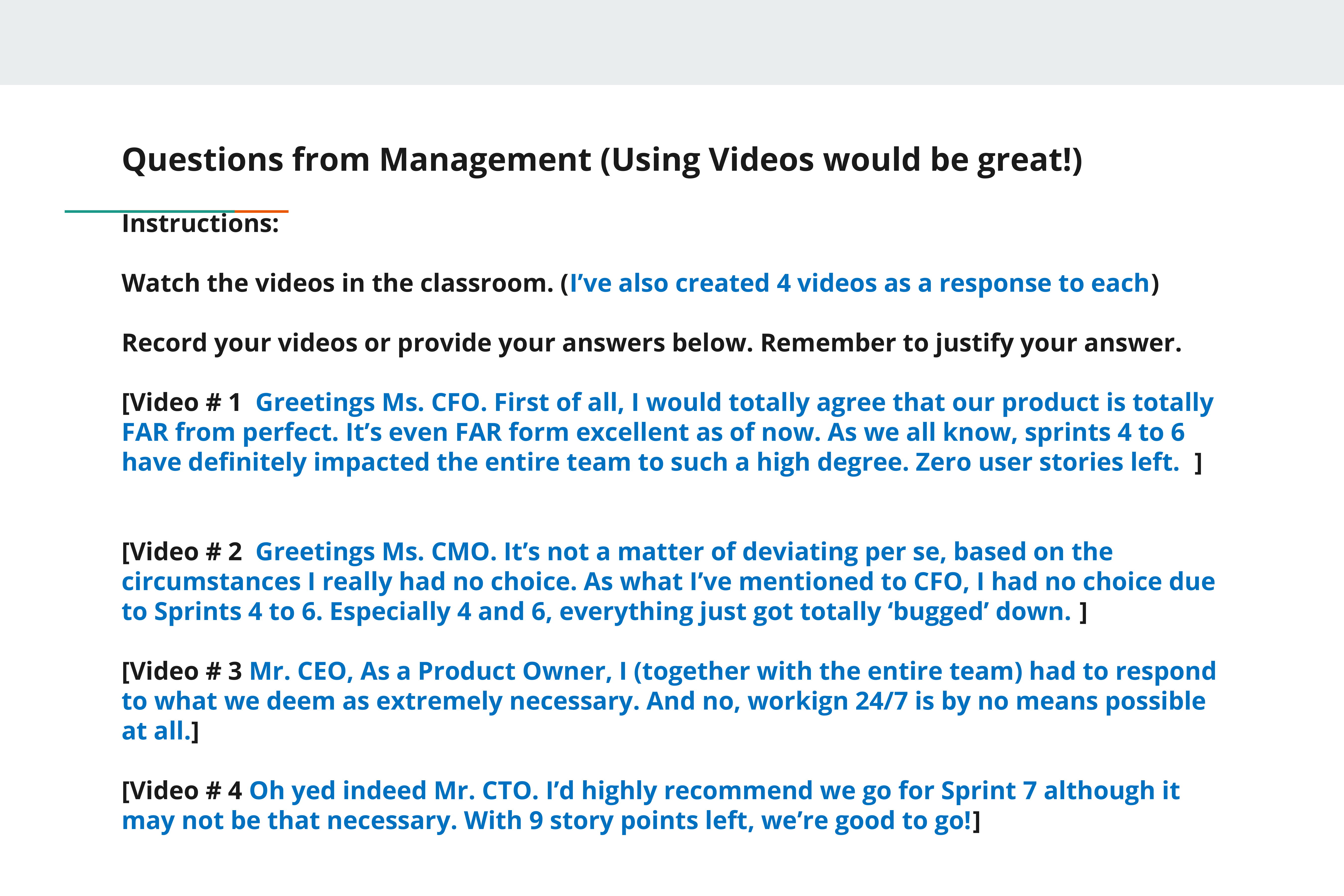

# Questions from Management (Using Videos would be great!)

Instructions:

Watch the videos in the classroom. (I’ve also created 4 videos as a response to each)

Record your videos or provide your answers below. Remember to justify your answer.

[Video # 1  Greetings Ms. CFO. First of all, I would totally agree that our product is totally FAR from perfect. It’s even FAR form excellent as of now. As we all know, sprints 4 to 6 have definitely impacted the entire team to such a high degree. Zero user stories left.  ]
[Video # 2  Greetings Ms. CMO. It’s not a matter of deviating per se, based on the circumstances I really had no choice. As what I’ve mentioned to CFO, I had no choice due to Sprints 4 to 6. Especially 4 and 6, everything just got totally ‘bugged’ down. ]
[Video # 3 Mr. CEO, As a Product Owner, I (together with the entire team) had to respond to what we deem as extremely necessary. And no, workign 24/7 is by no means possible at all.]
[Video # 4 Oh yed indeed Mr. CTO. I’d highly recommend we go for Sprint 7 although it may not be that necessary. With 9 story points left, we’re good to go!]